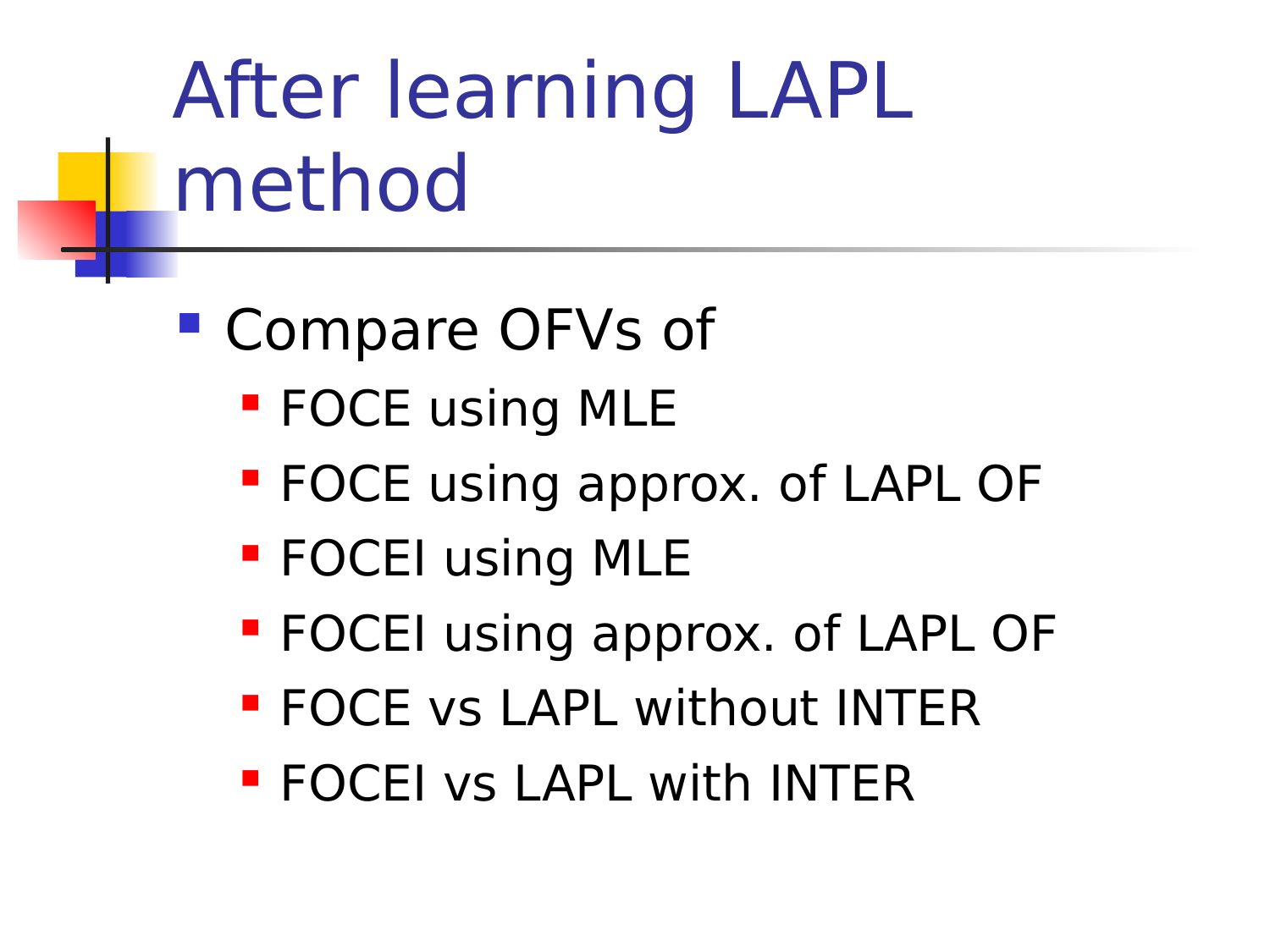

# After learning LAPL method
Compare OFVs of
FOCE using MLE
FOCE using approx. of LAPL OF
FOCEI using MLE
FOCEI using approx. of LAPL OF
FOCE vs LAPL without INTER
FOCEI vs LAPL with INTER